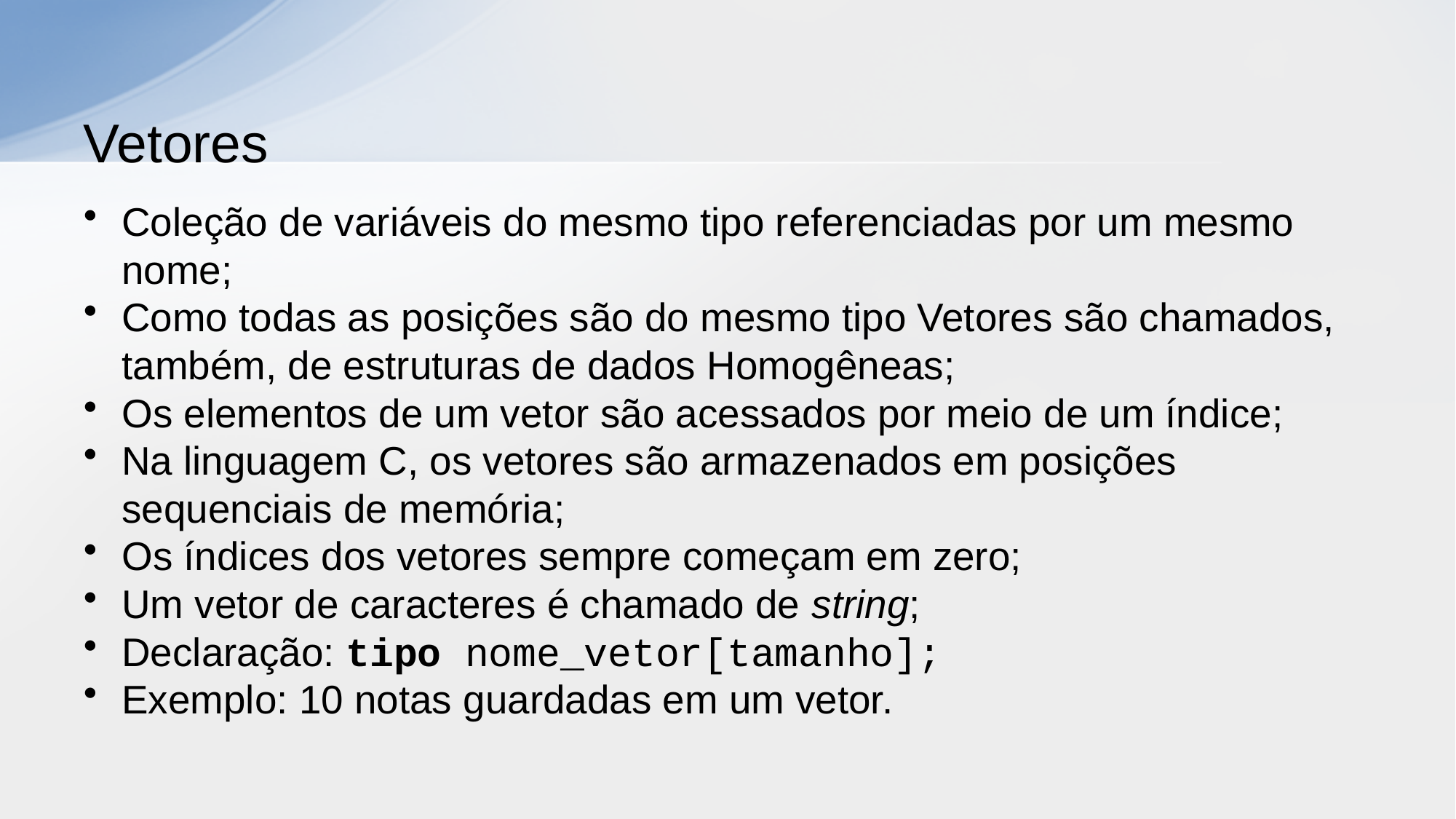

# Vetores
Coleção de variáveis do mesmo tipo referenciadas por um mesmo nome;
Como todas as posições são do mesmo tipo Vetores são chamados, também, de estruturas de dados Homogêneas;
Os elementos de um vetor são acessados por meio de um índice;
Na linguagem C, os vetores são armazenados em posições sequenciais de memória;
Os índices dos vetores sempre começam em zero;
Um vetor de caracteres é chamado de string;
Declaração: tipo nome_vetor[tamanho];
Exemplo: 10 notas guardadas em um vetor.